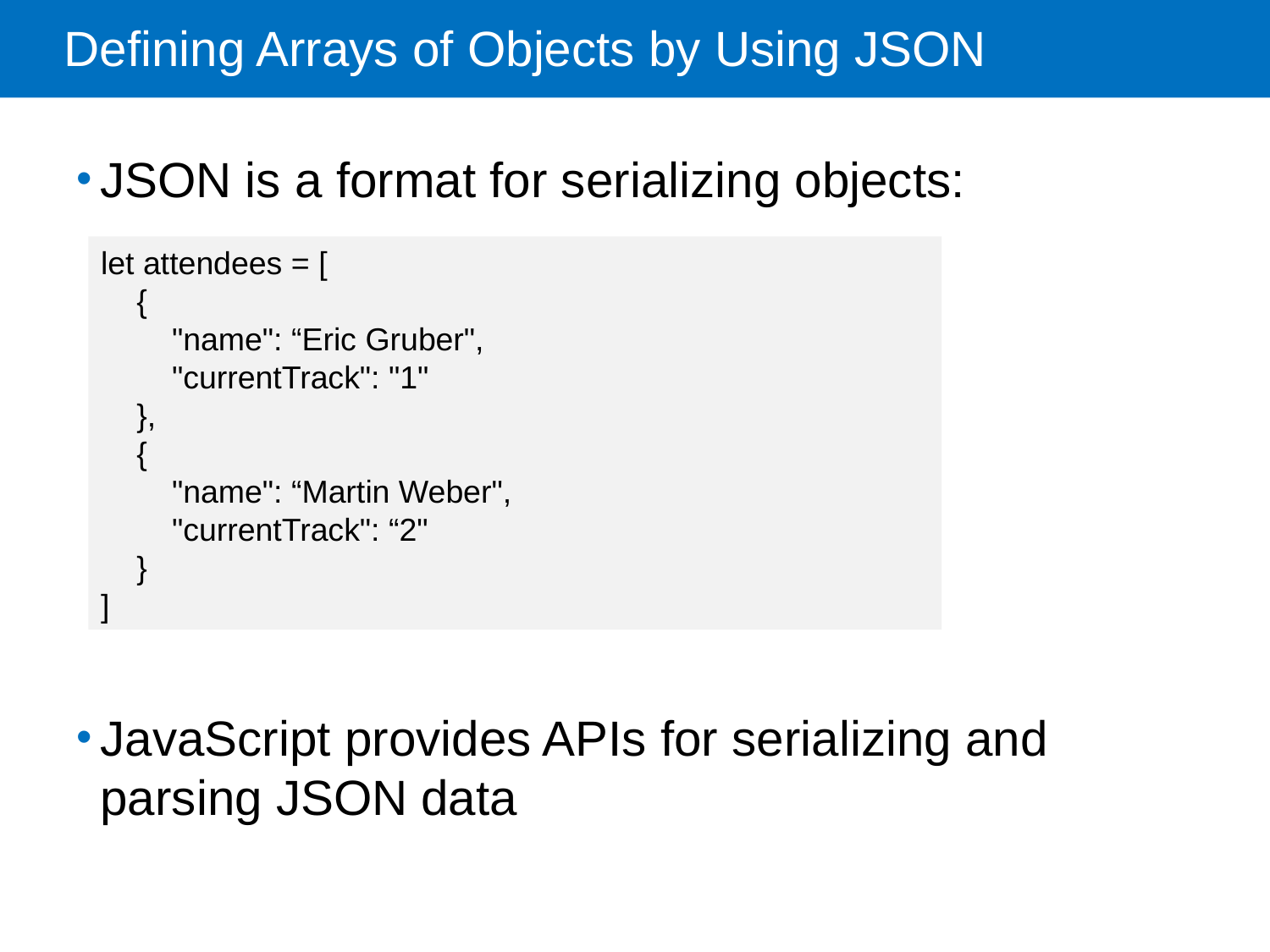

# Defining Arrays of Objects by Using JSON
JSON is a format for serializing objects:

JavaScript provides APIs for serializing and parsing JSON data
let attendees = [
    {
        "name": “Eric Gruber",
        "currentTrack": "1"
    },
    {
        "name": “Martin Weber",
        "currentTrack": “2"
    }
]